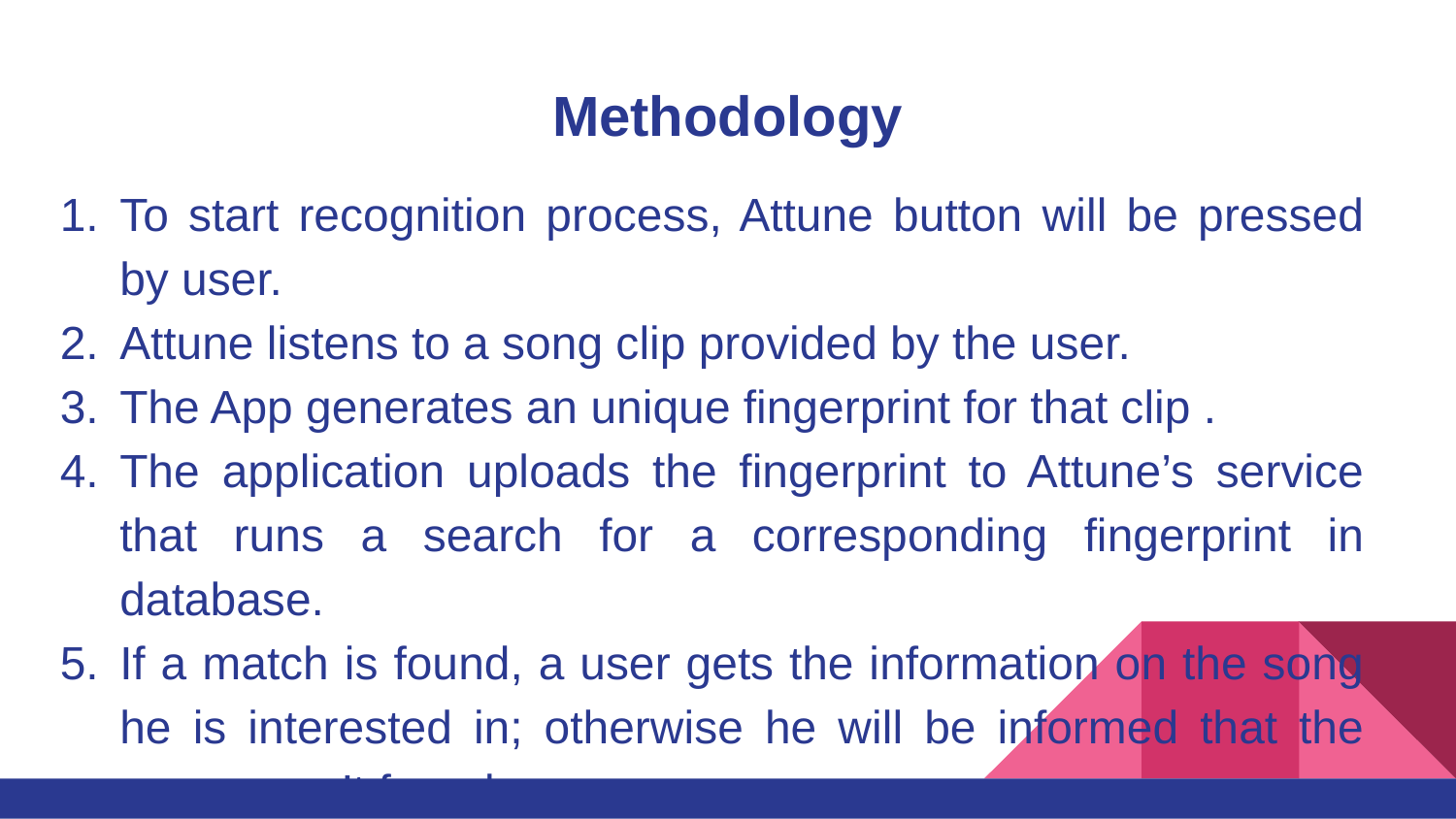

# Methodology
To start recognition process, Attune button will be pressed by user.
Attune listens to a song clip provided by the user.
The App generates an unique fingerprint for that clip .
The application uploads the fingerprint to Attune’s service that runs a search for a corresponding fingerprint in database.
If a match is found, a user gets the information on the song he is interested in; otherwise he will be informed that the song wasn’t found.